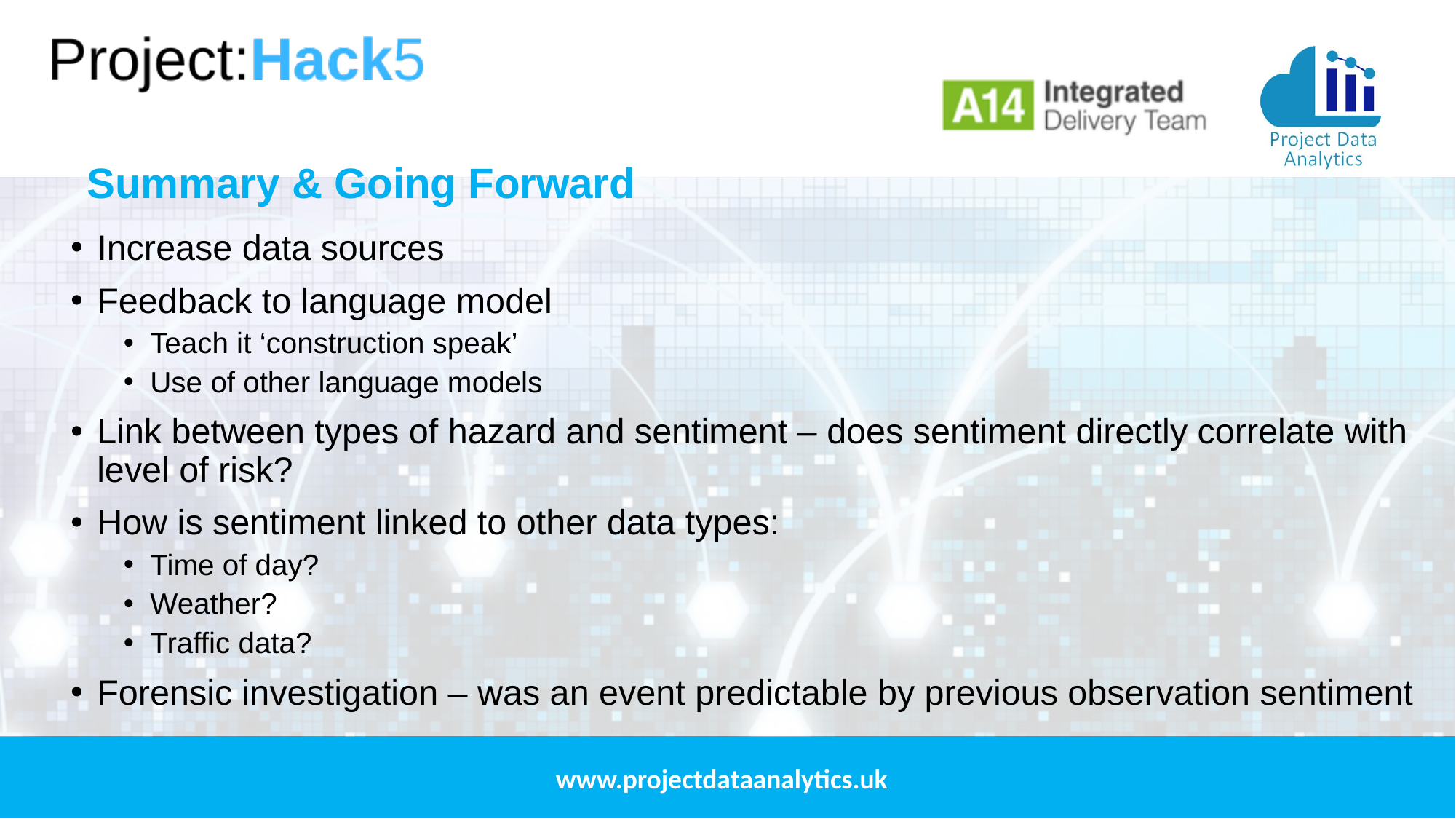

Summary & Going Forward
Increase data sources
Feedback to language model
Teach it ‘construction speak’
Use of other language models
Link between types of hazard and sentiment – does sentiment directly correlate with level of risk?
How is sentiment linked to other data types:
Time of day?
Weather?
Traffic data?
Forensic investigation – was an event predictable by previous observation sentiment